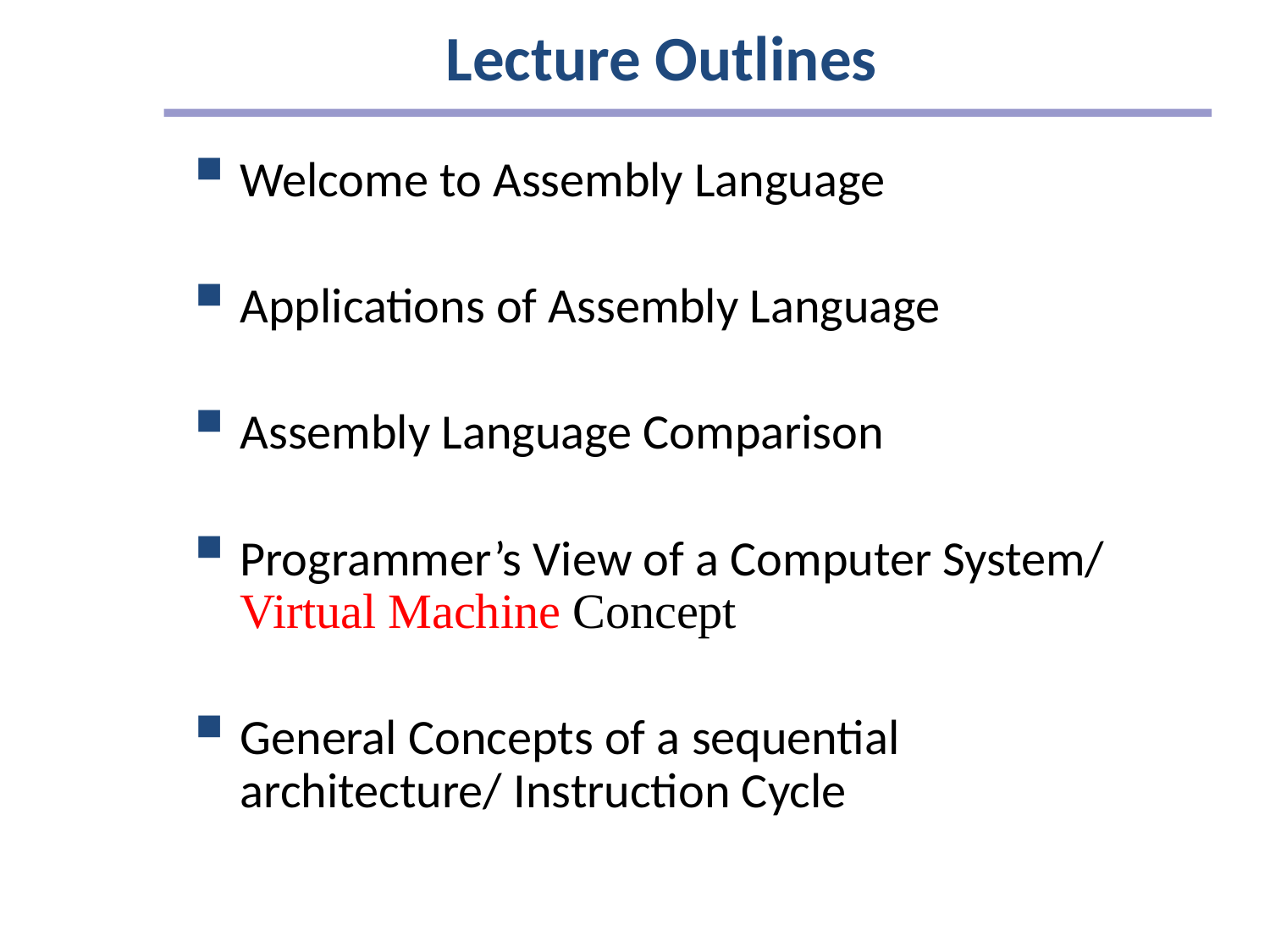

# Lecture Outlines
Welcome to Assembly Language

Applications of Assembly Language

Assembly Language Comparison

Programmer’s View of a Computer System/ Virtual Machine Concept

General Concepts of a sequential  architecture/ Instruction Cycle